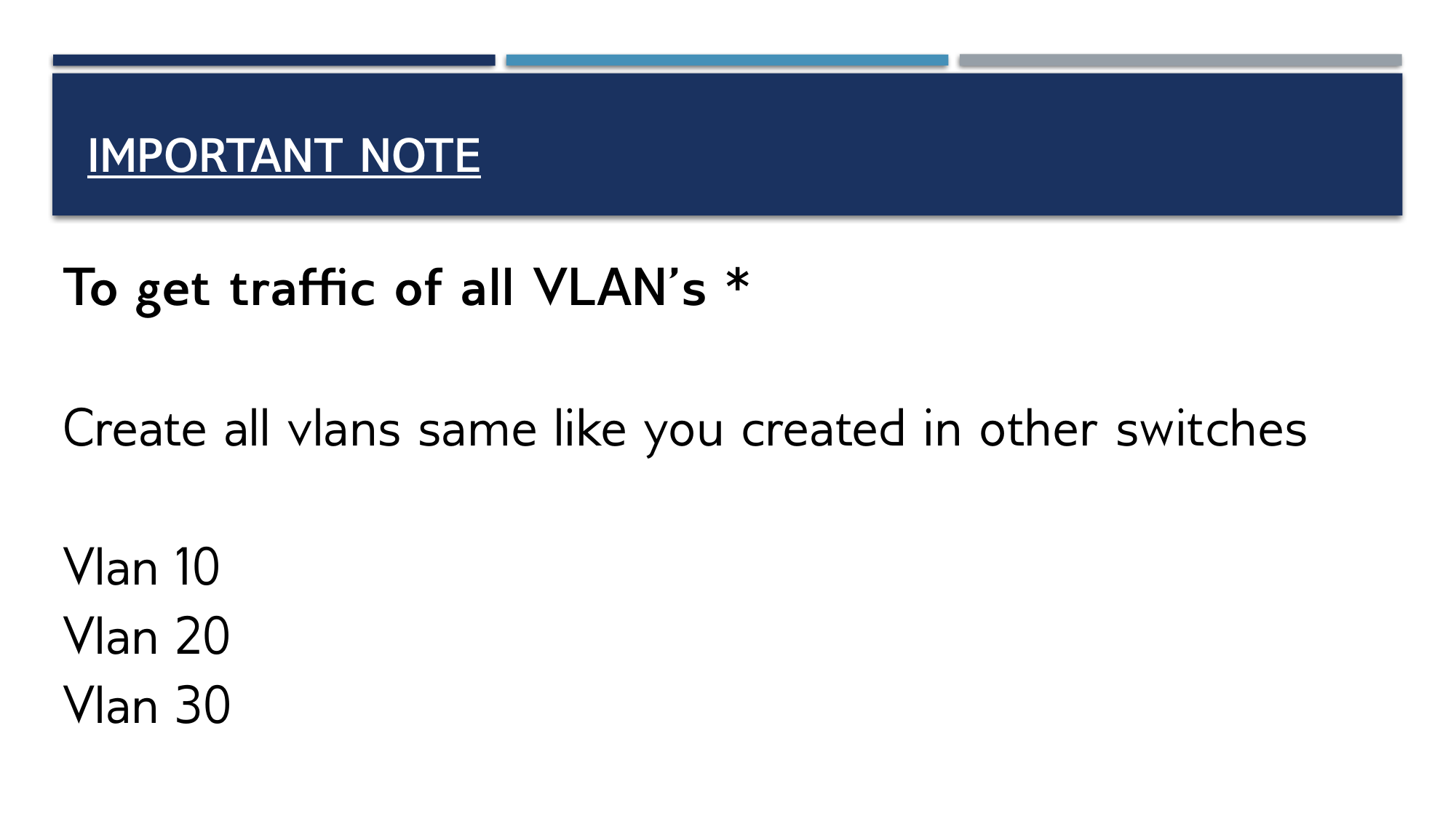

# Important Note
To get traffic of all VLAN’s *

Create all vlans same like you created in other switches

Vlan 10
Vlan 20
Vlan 30